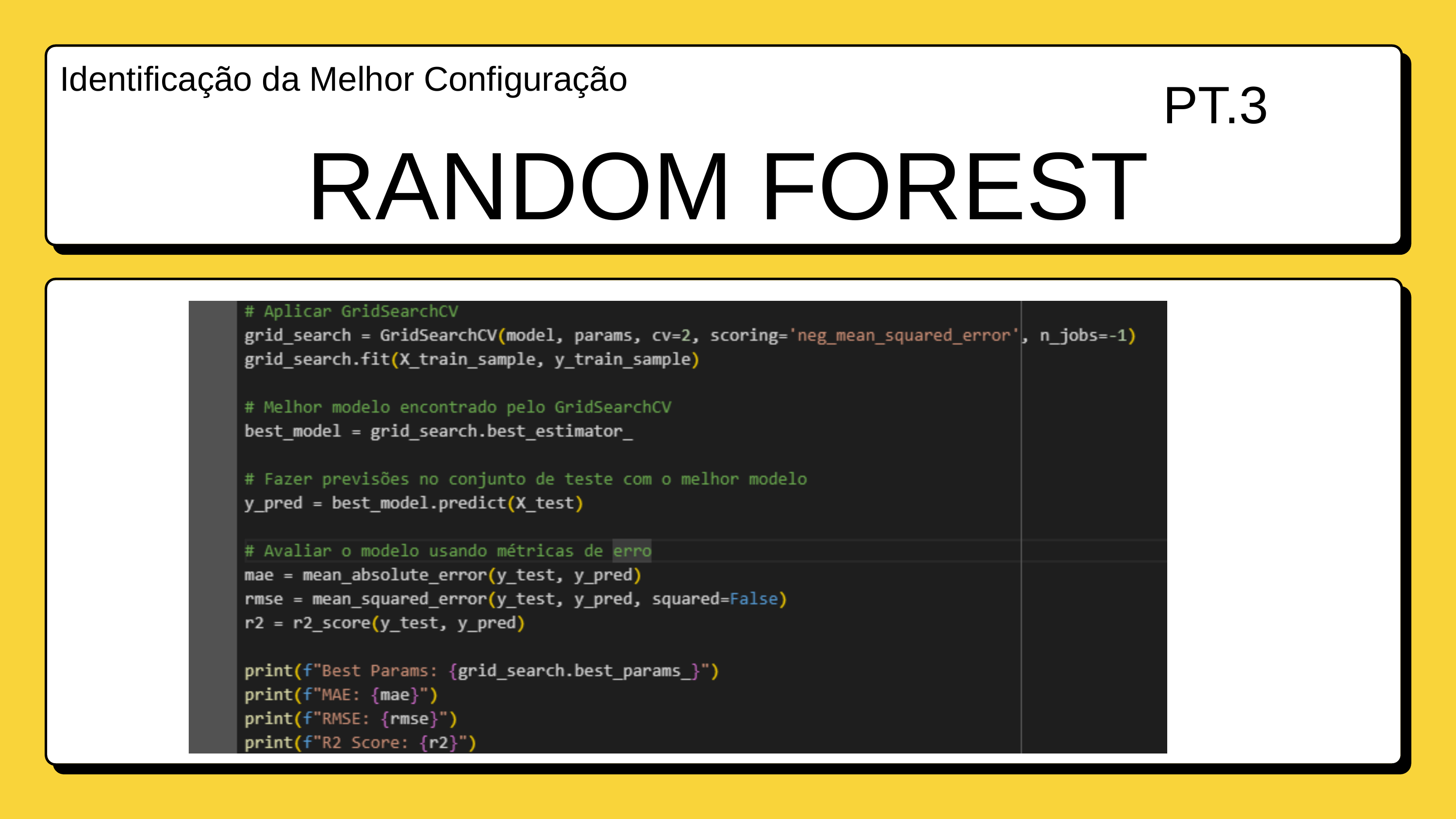

Identificação da Melhor Configuração

PT.3
RANDOM FOREST